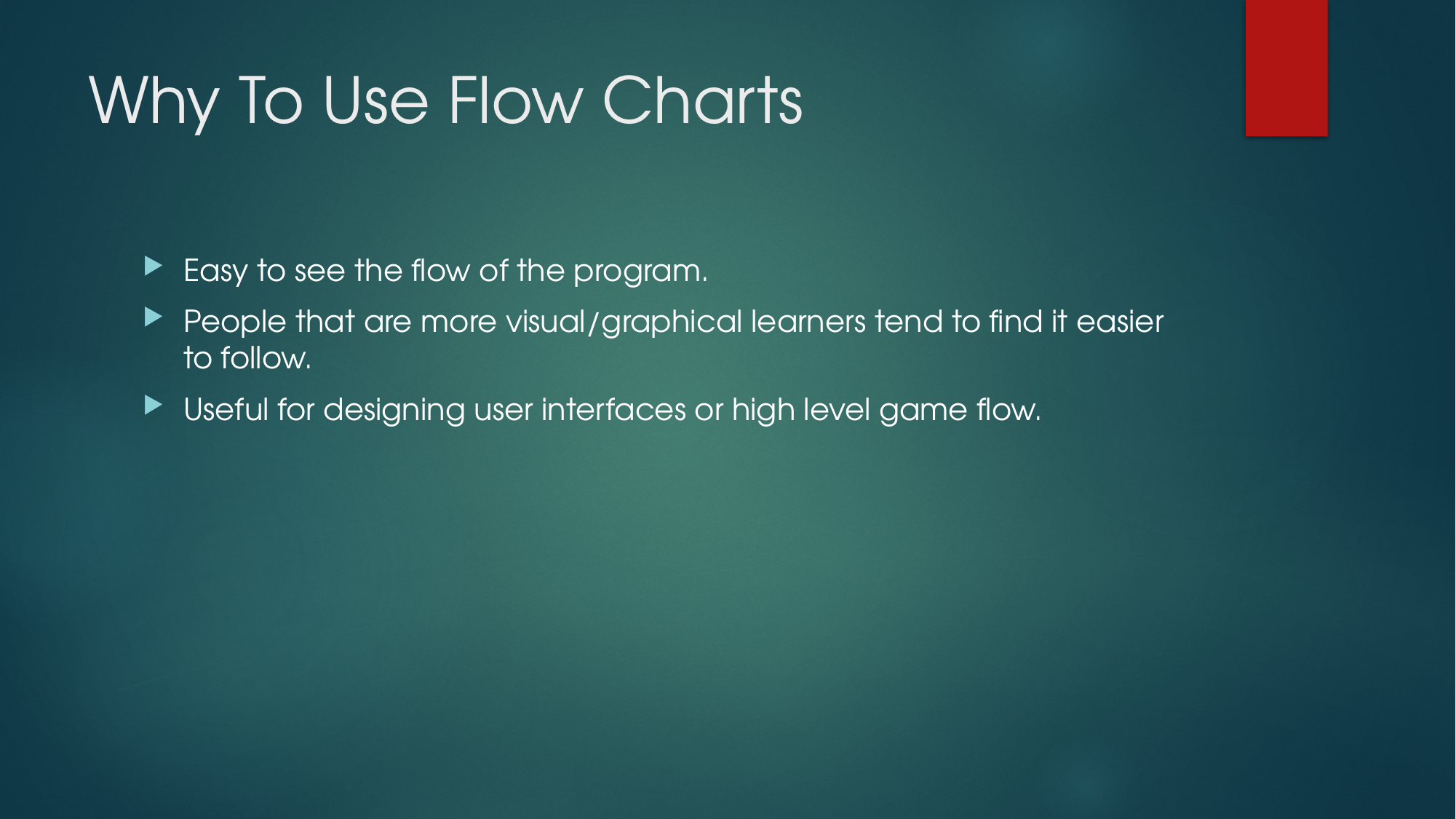

# Why To Use Flow Charts
Easy to see the flow of the program.
People that are more visual/graphical learners tend to find it easier to follow.
Useful for designing user interfaces or high level game flow.